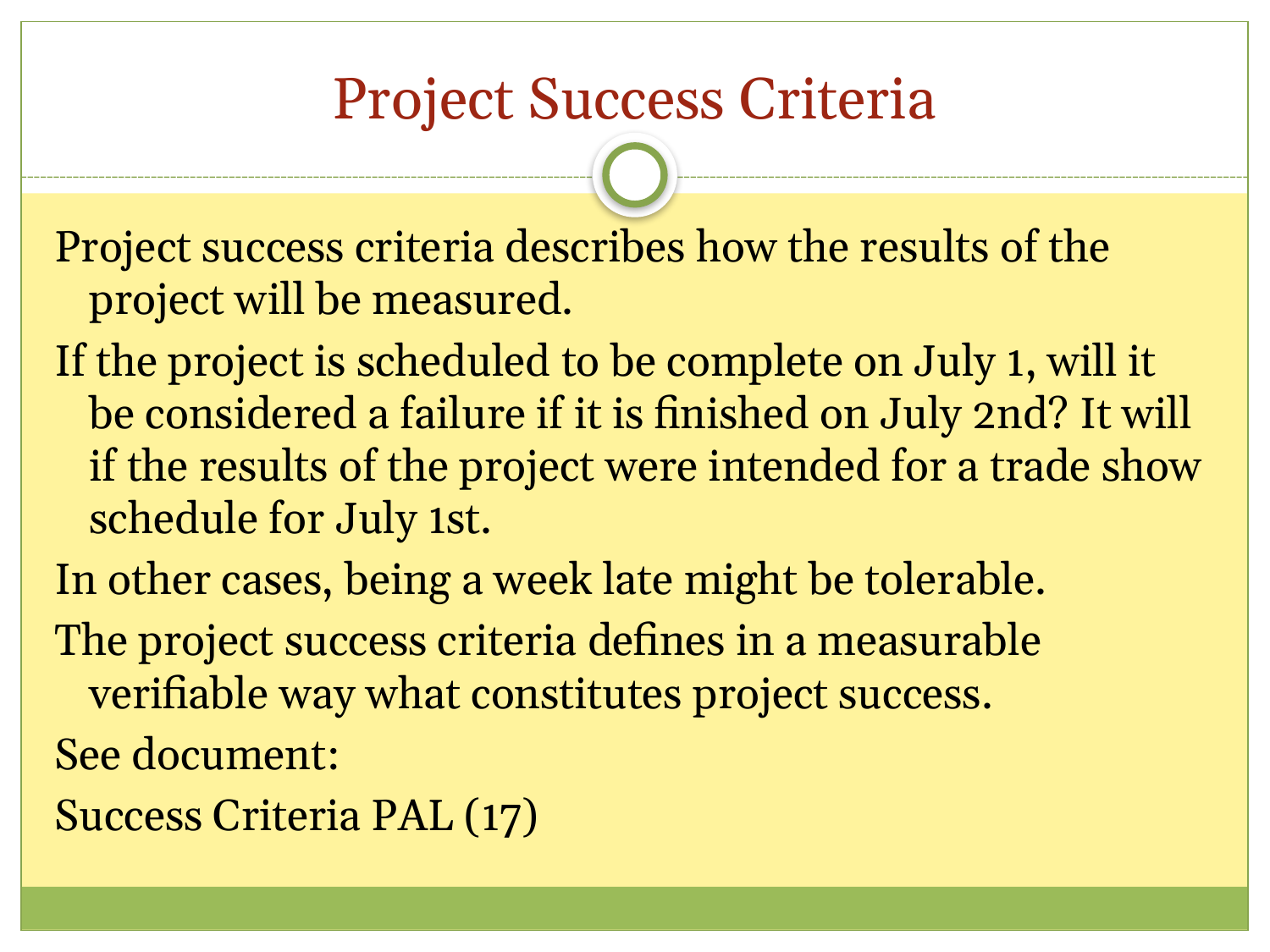

Project Success Criteria
Project success criteria describes how the results of the project will be measured.
If the project is scheduled to be complete on July 1, will it be considered a failure if it is finished on July 2nd? It will if the results of the project were intended for a trade show schedule for July 1st.
In other cases, being a week late might be tolerable.
The project success criteria defines in a measurable verifiable way what constitutes project success.
See document:
Success Criteria PAL (17)